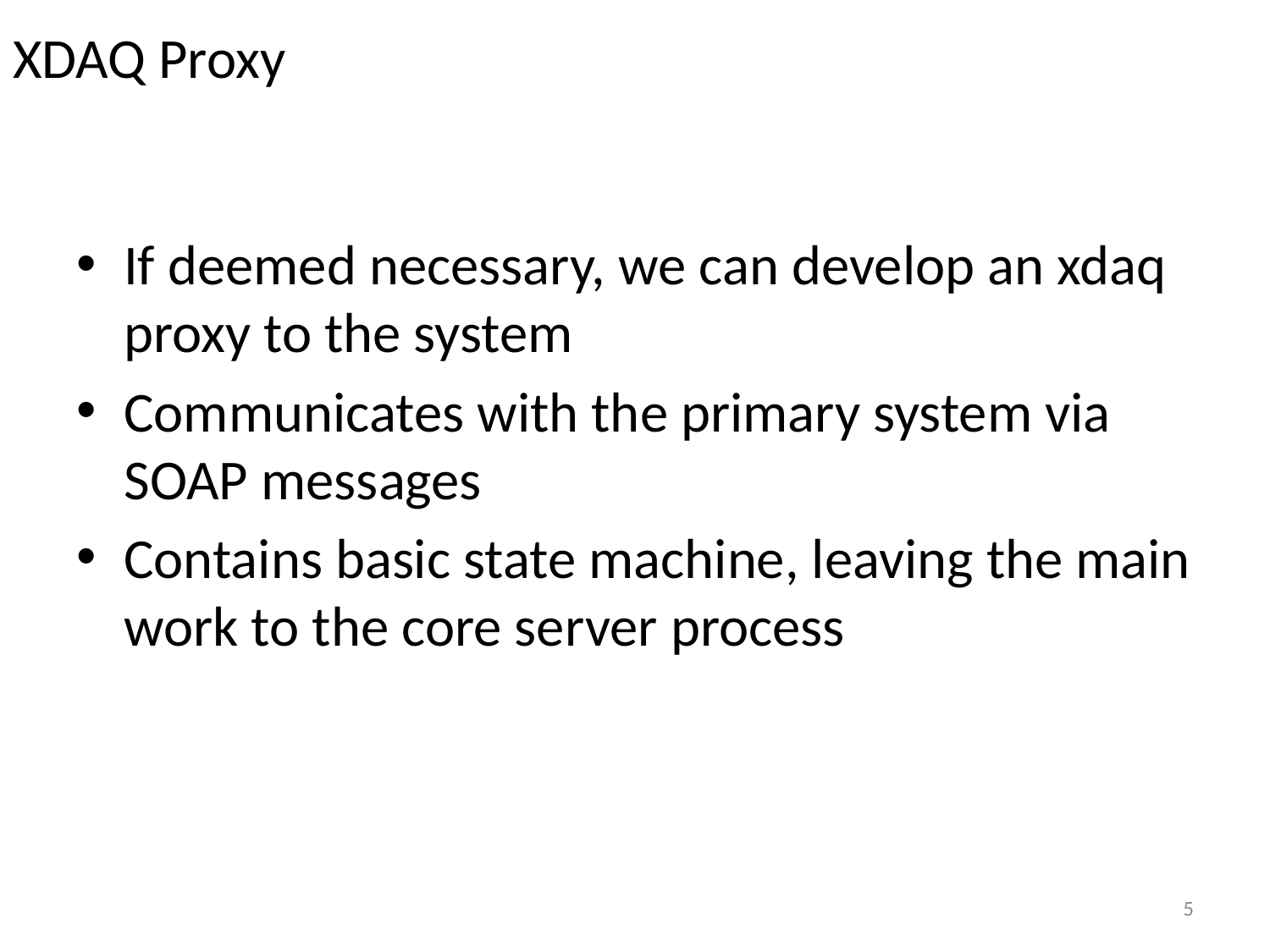

# XDAQ Proxy
If deemed necessary, we can develop an xdaq proxy to the system
Communicates with the primary system via SOAP messages
Contains basic state machine, leaving the main work to the core server process

5